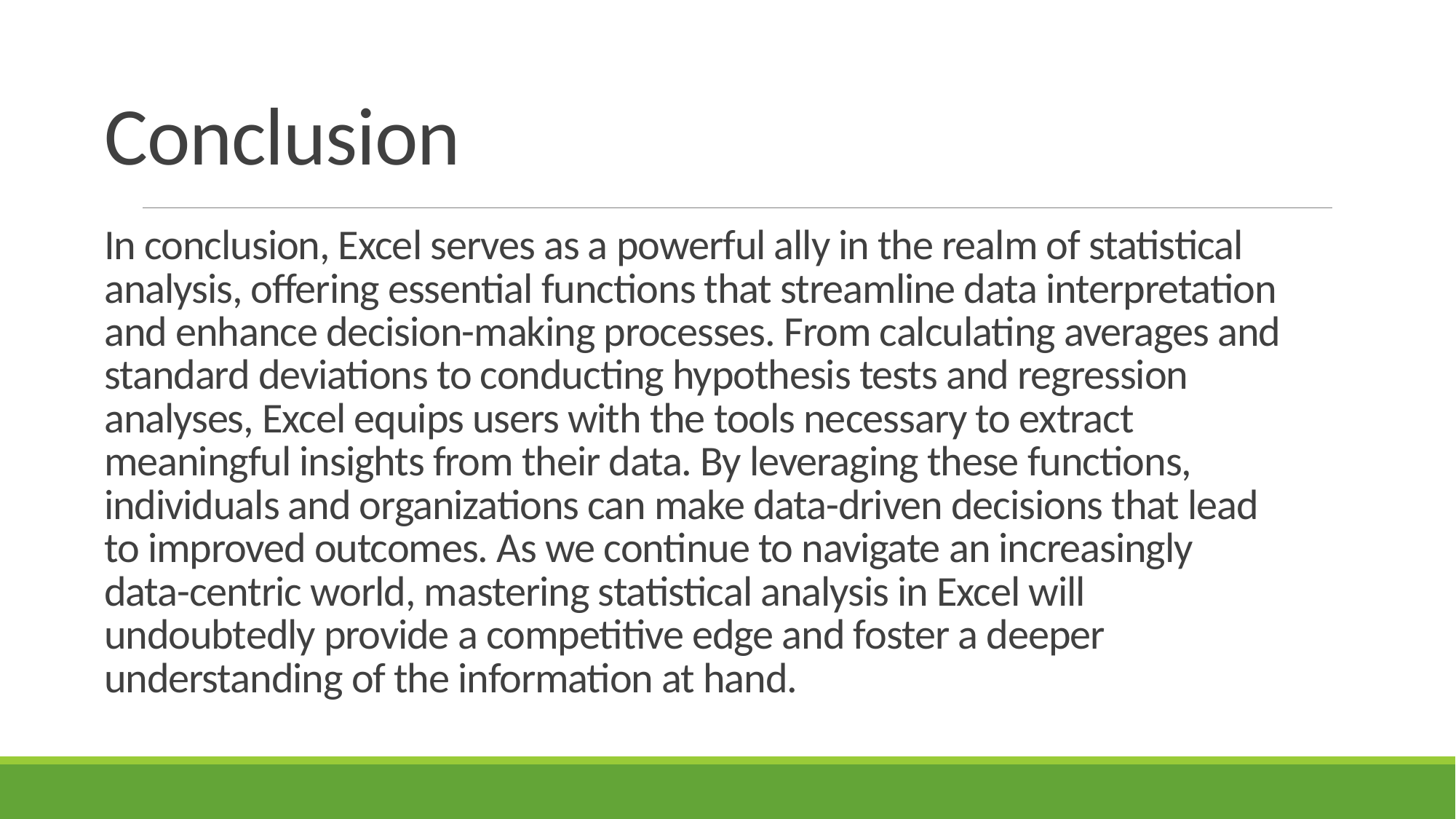

# Conclusion In conclusion, Excel serves as a powerful ally in the realm of statistical analysis, offering essential functions that streamline data interpretation and enhance decision-making processes. From calculating averages and standard deviations to conducting hypothesis tests and regression analyses, Excel equips users with the tools necessary to extract meaningful insights from their data. By leveraging these functions, individuals and organizations can make data-driven decisions that lead to improved outcomes. As we continue to navigate an increasingly data-centric world, mastering statistical analysis in Excel will undoubtedly provide a competitive edge and foster a deeper understanding of the information at hand.